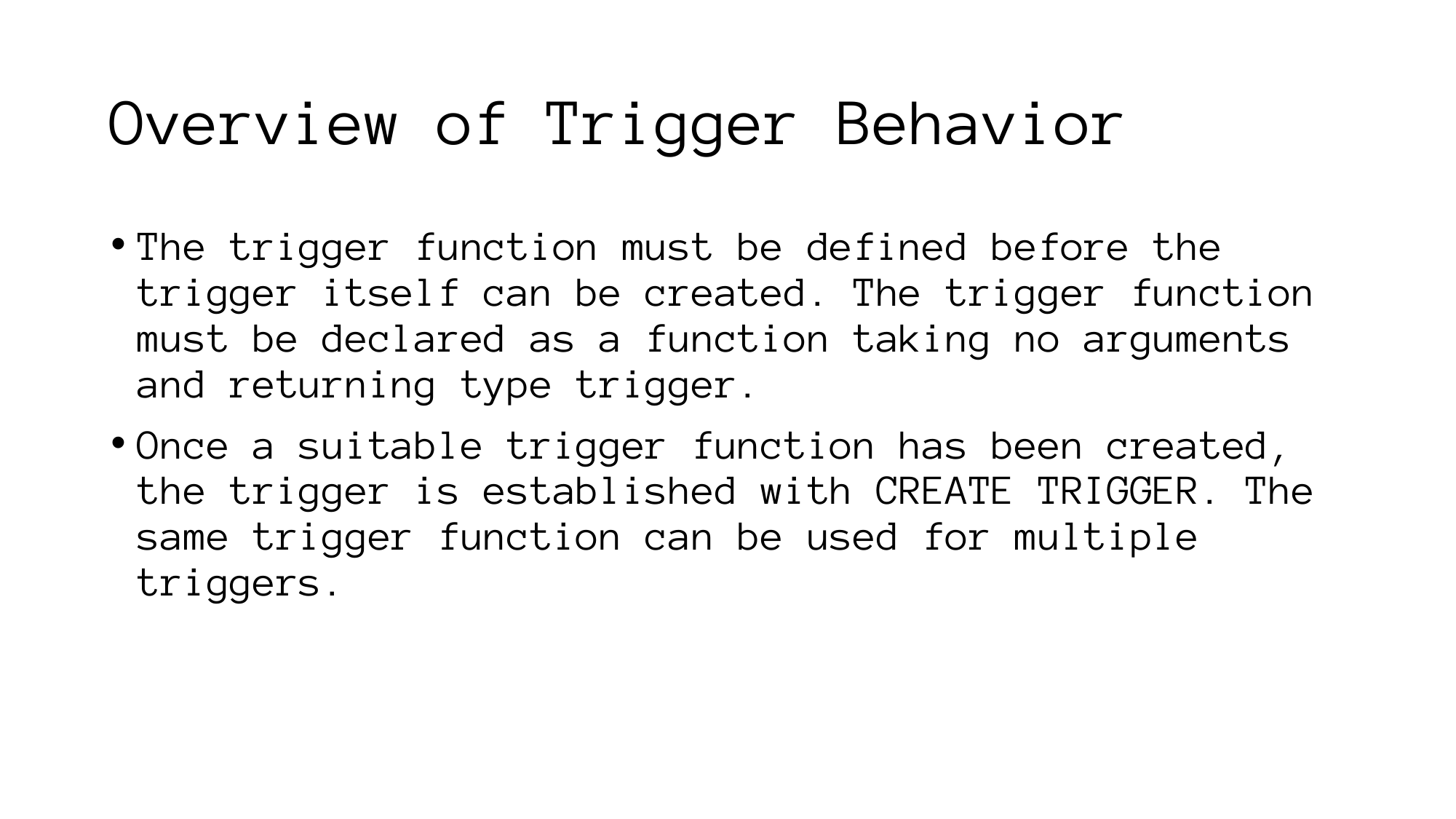

# Overview of Trigger Behavior
The trigger function must be defined before the trigger itself can be created. The trigger function must be declared as a function taking no arguments and returning type trigger.
Once a suitable trigger function has been created, the trigger is established with CREATE TRIGGER. The same trigger function can be used for multiple triggers.